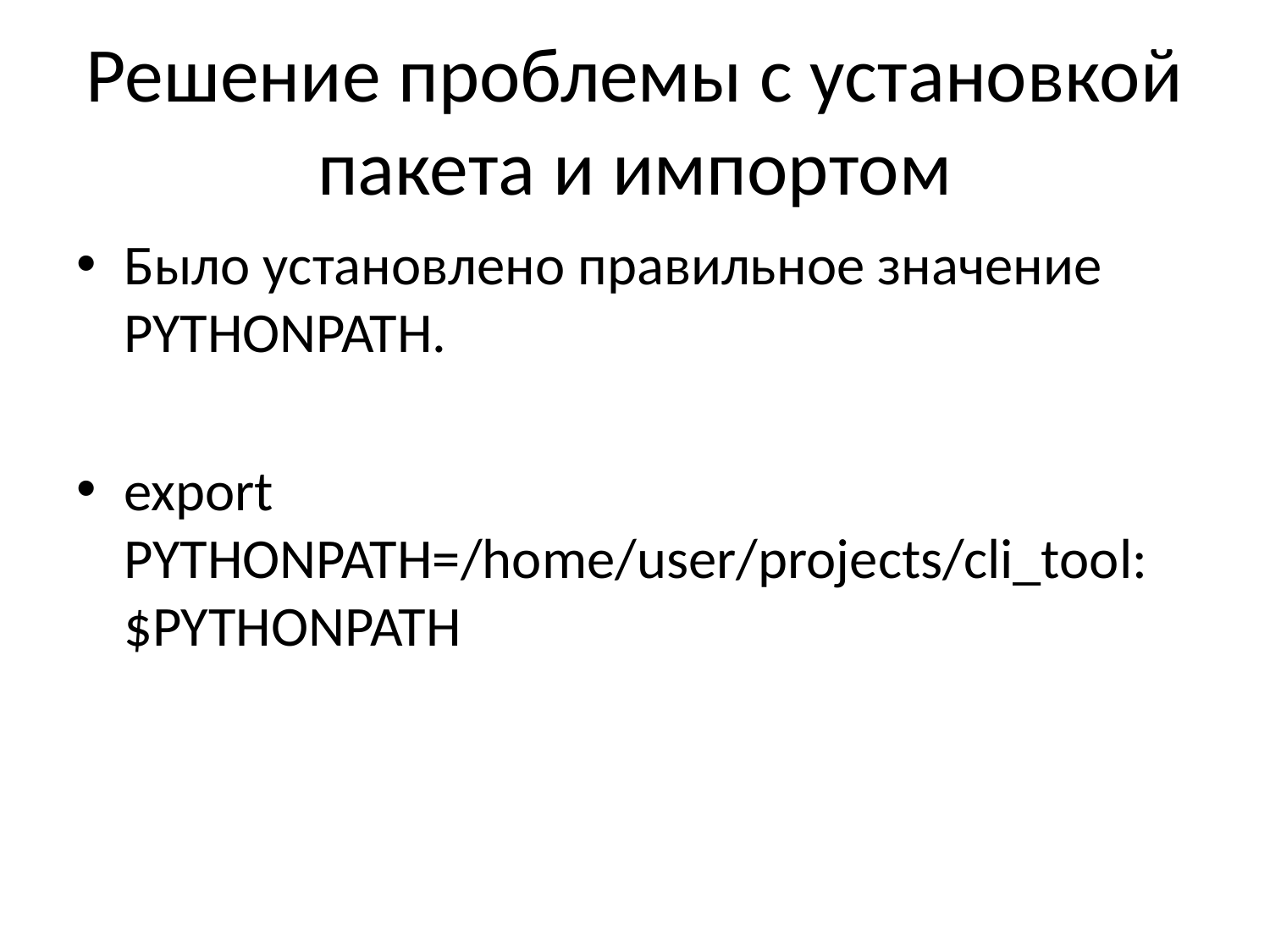

# Решение проблемы с установкой пакета и импортом
Было установлено правильное значение PYTHONPATH.

export PYTHONPATH=/home/user/projects/cli_tool:$PYTHONPATH